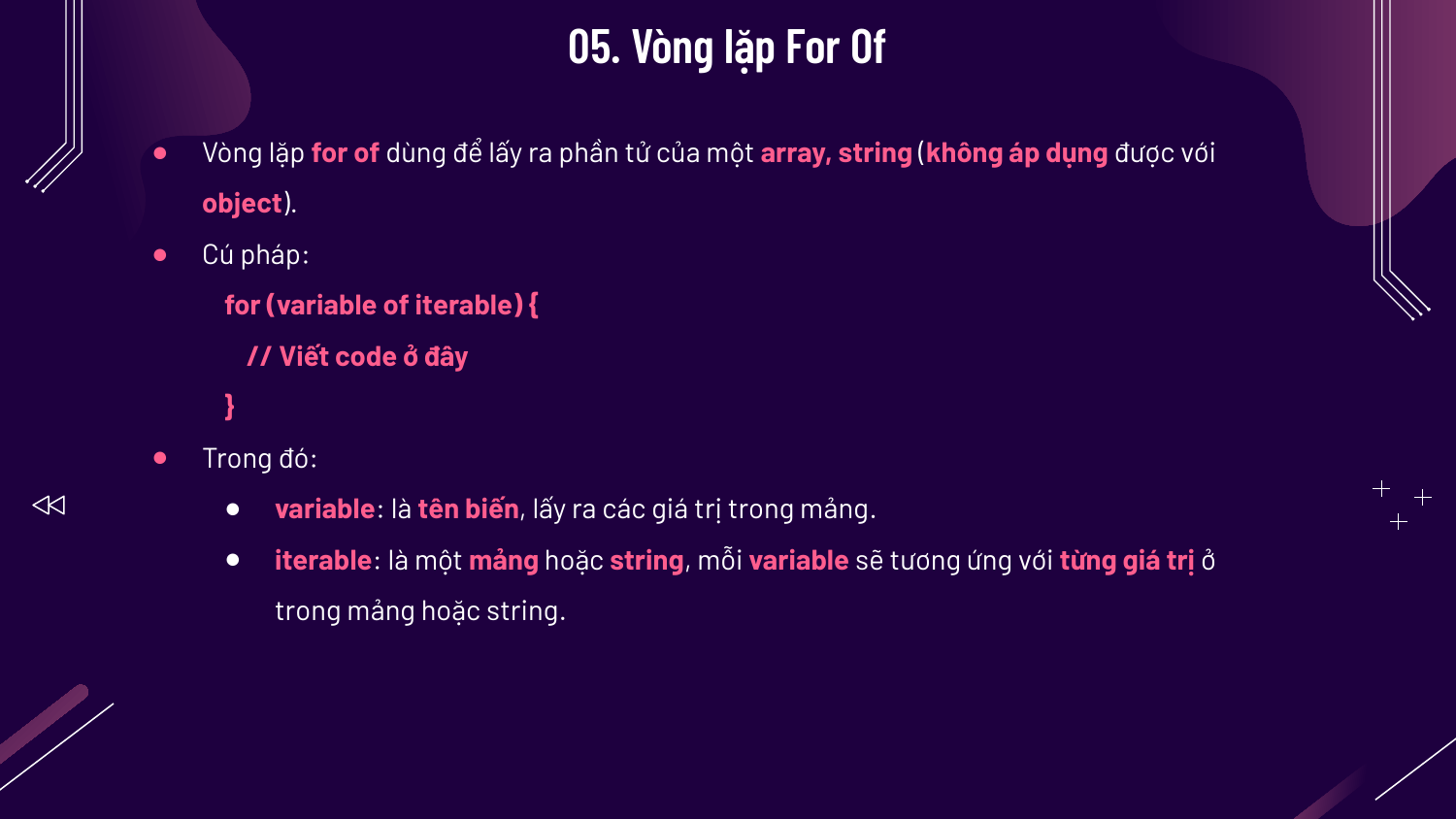

# 05. Vòng lặp For Of
Vòng lặp for of dùng để lấy ra phần tử của một array, string (không áp dụng được với object).
Cú pháp:
for (variable of iterable) {
    // Viết code ở đây
}
Trong đó:
variable: là tên biến, lấy ra các giá trị trong mảng.
iterable: là một mảng hoặc string, mỗi variable sẽ tương ứng với từng giá trị ở trong mảng hoặc string.